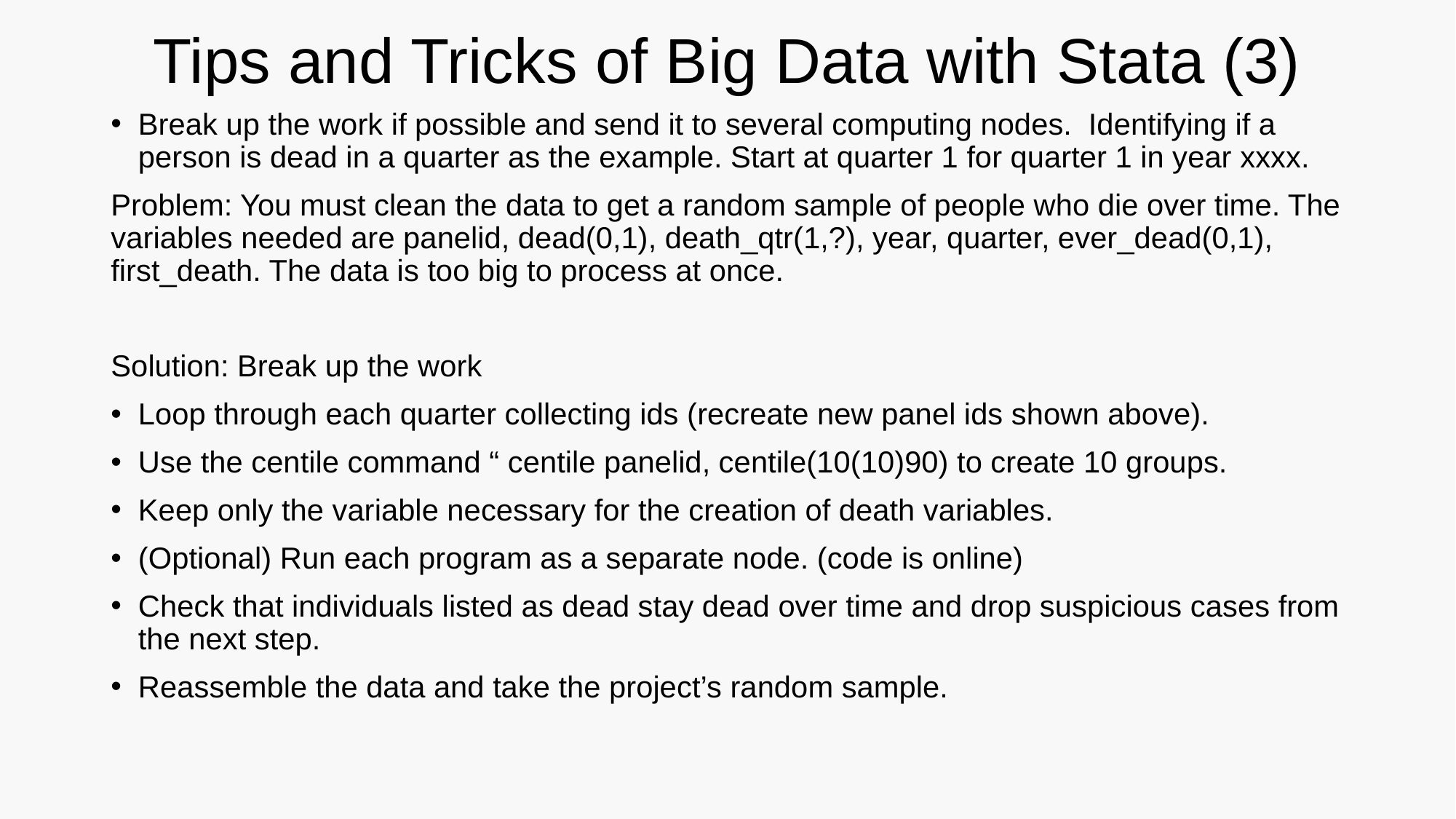

# Tips and Tricks of Big Data with Stata (3)
Break up the work if possible and send it to several computing nodes.  Identifying if a person is dead in a quarter as the example. Start at quarter 1 for quarter 1 in year xxxx.
Problem: You must clean the data to get a random sample of people who die over time. The variables needed are panelid, dead(0,1), death_qtr(1,?), year, quarter, ever_dead(0,1), first_death. The data is too big to process at once.

Solution: Break up the work
Loop through each quarter collecting ids (recreate new panel ids shown above).
Use the centile command “ centile panelid, centile(10(10)90) to create 10 groups.
Keep only the variable necessary for the creation of death variables.
(Optional) Run each program as a separate node. (code is online)
Check that individuals listed as dead stay dead over time and drop suspicious cases from the next step.
Reassemble the data and take the project’s random sample.